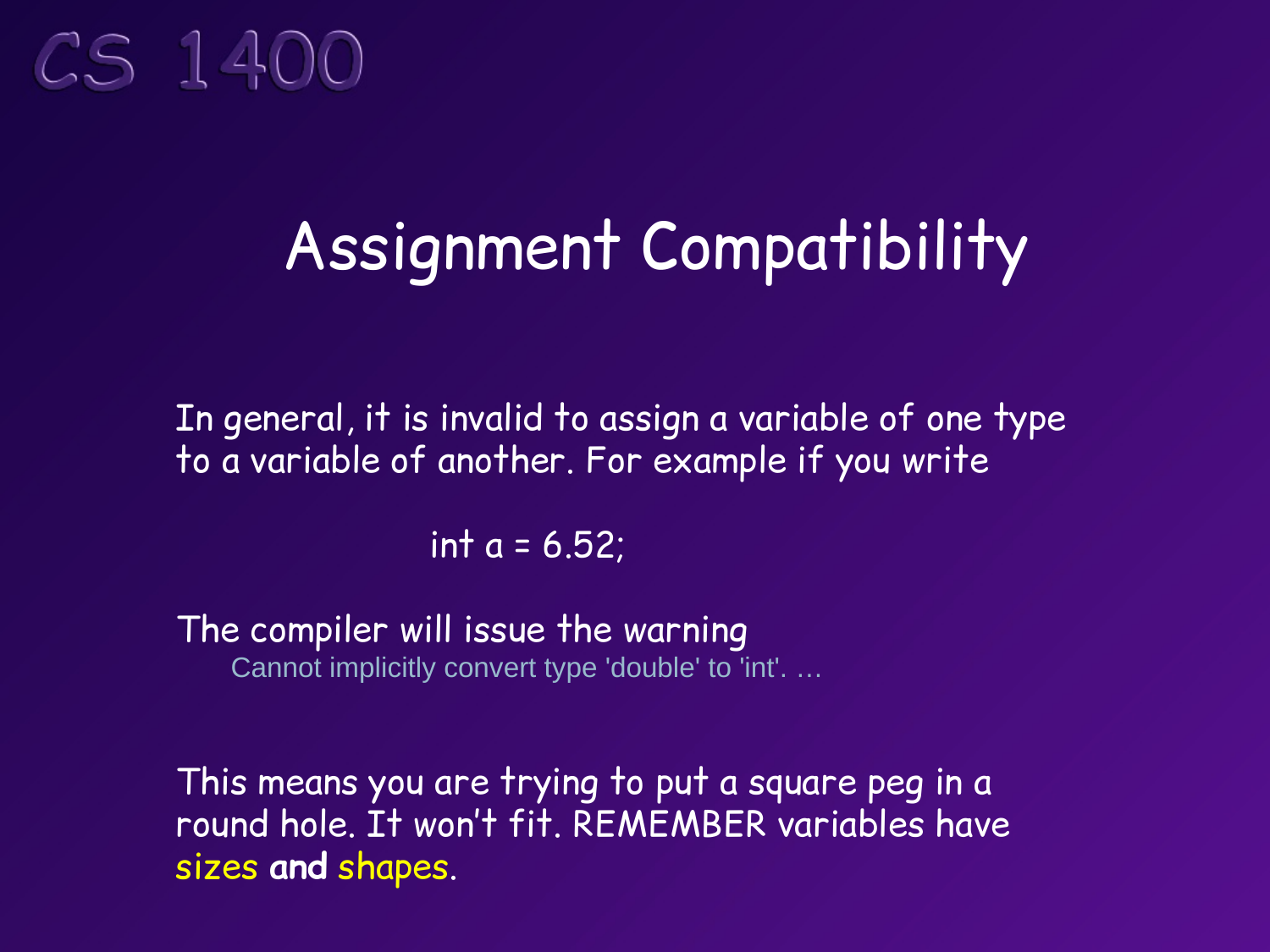

# Assignment Compatibility
In general, it is invalid to assign a variable of one type
to a variable of another. For example if you write

		int a = 6.52;

The compiler will issue the warning
       Cannot implicitly convert type 'double' to 'int'. …

This means you are trying to put a square peg in a
round hole. It won’t fit. REMEMBER variables have
sizes and shapes.